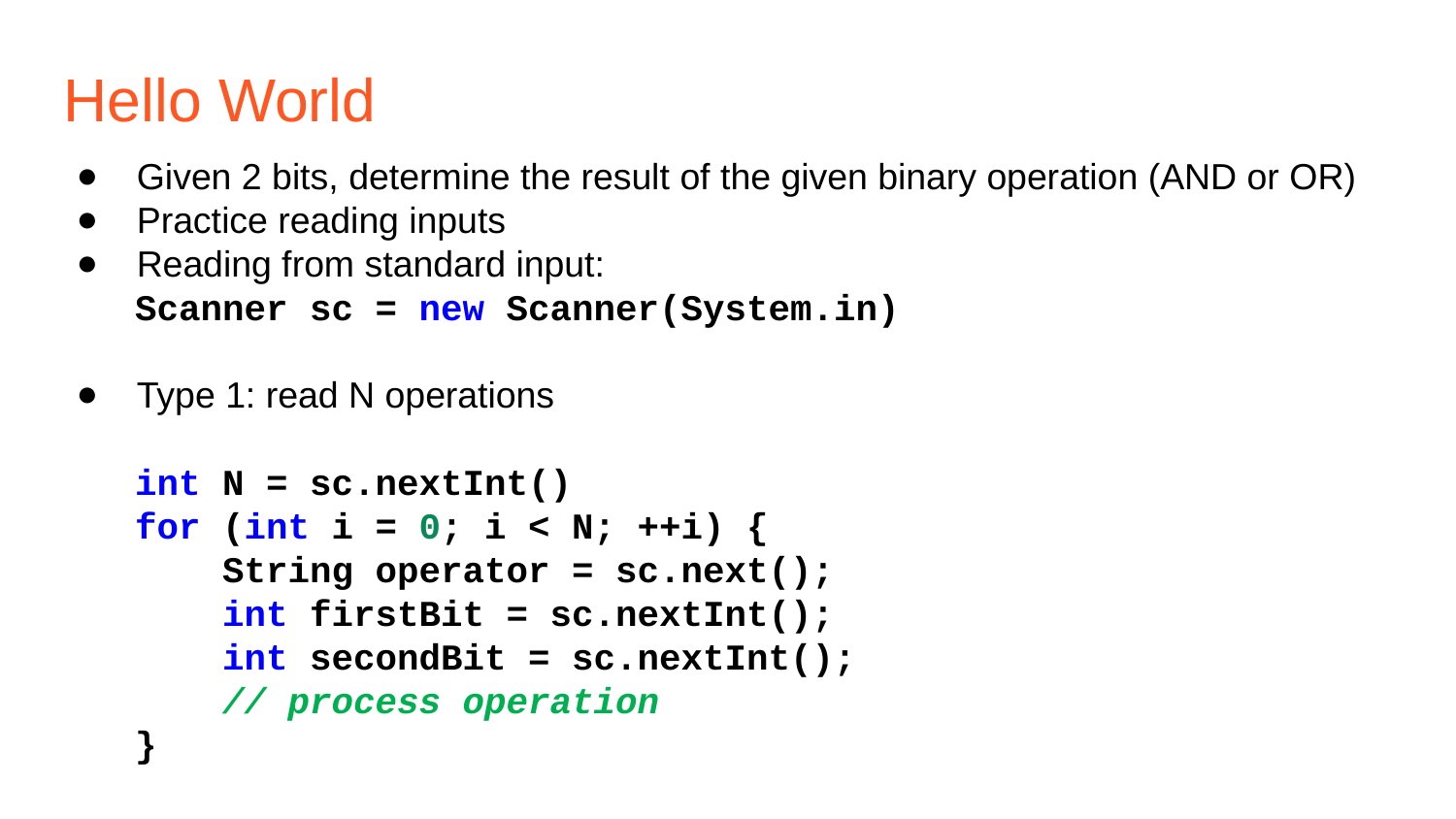

Hello World
Given 2 bits, determine the result of the given binary operation (AND or OR)
Practice reading inputs
Reading from standard input:
Scanner sc = new Scanner(System.in)

Type 1: read N operations

int N = sc.nextInt()
for (int i = 0; i < N; ++i) {
    String operator = sc.next();
    int firstBit = sc.nextInt();
    int secondBit = sc.nextInt();
    // process operation
}